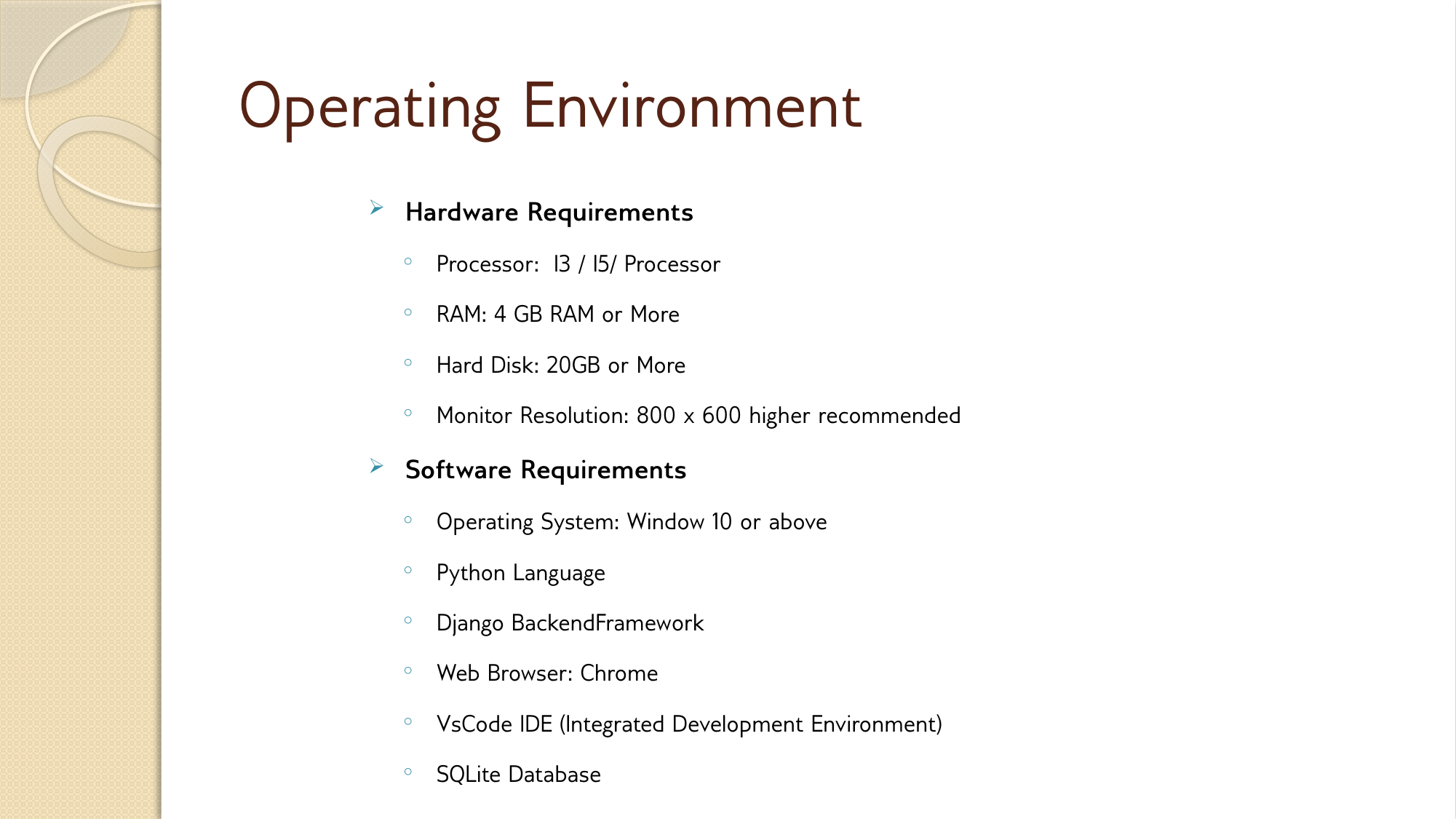

# Operating Environment
Hardware Requirements
Processor:  I3 / I5/ Processor
RAM: 4 GB RAM or More
Hard Disk: 20GB or More
Monitor Resolution: 800 x 600 higher recommended
Software Requirements
Operating System: Window 10 or above
Python Language
Django BackendFramework
Web Browser: Chrome
VsCode IDE (Integrated Development Environment)
SQLite Database